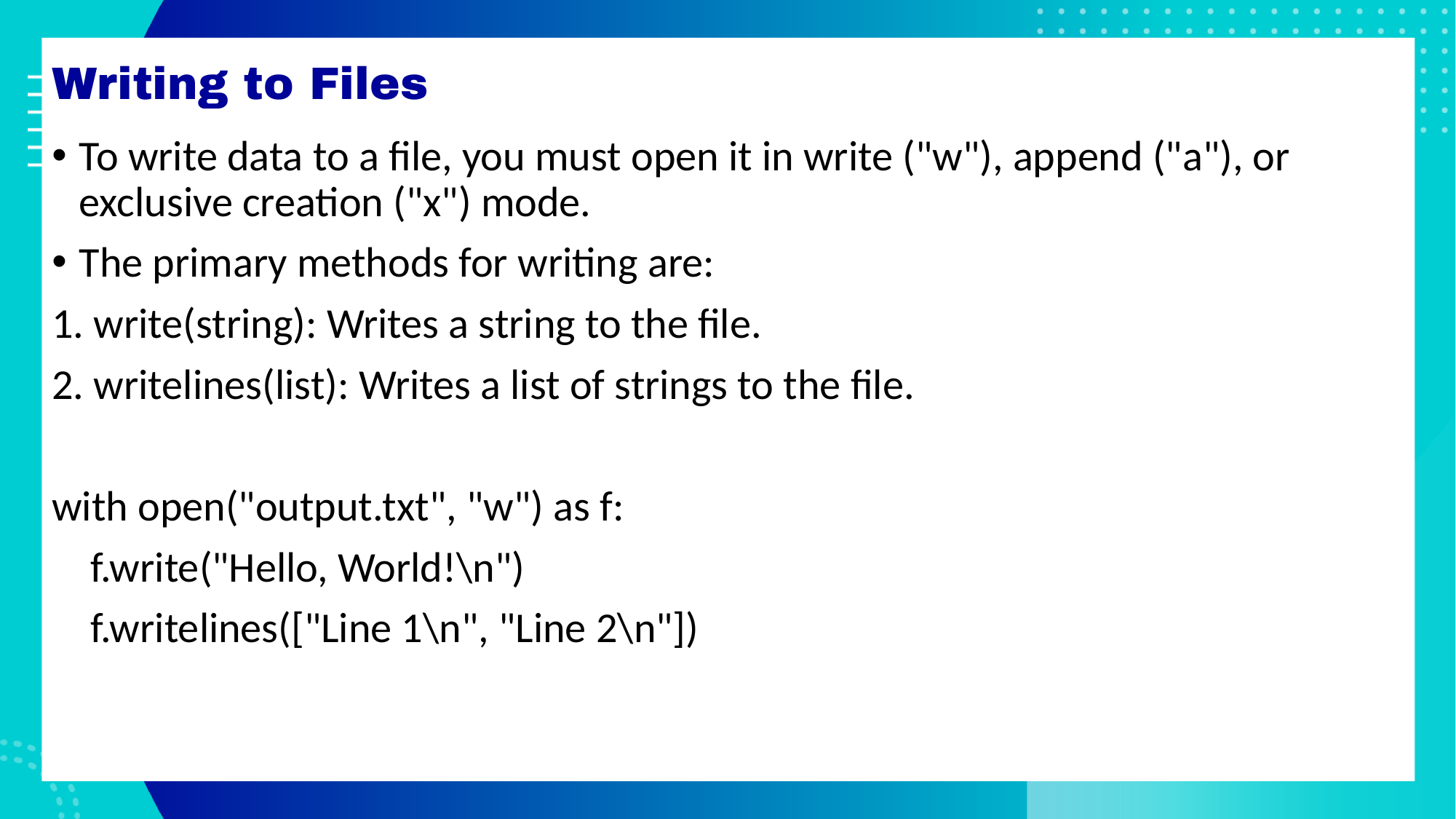

# Writing to Files
To write data to a file, you must open it in write ("w"), append ("a"), or exclusive creation ("x") mode.
The primary methods for writing are:
1. write(string): Writes a string to the file.
2. writelines(list): Writes a list of strings to the file.

with open("output.txt", "w") as f:
    f.write("Hello, World!\n")
    f.writelines(["Line 1\n", "Line 2\n"])